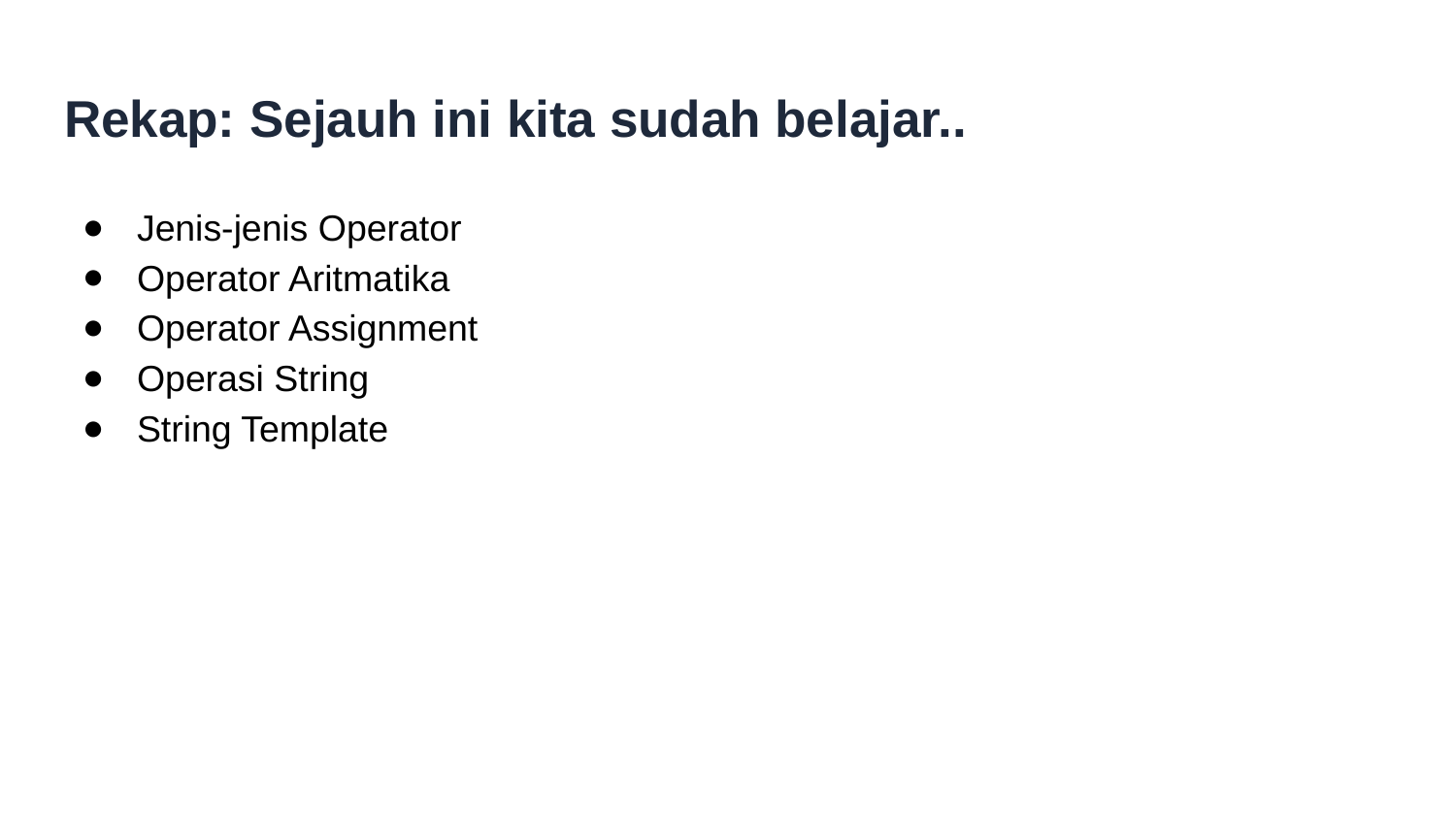

# Rekap: Sejauh ini kita sudah belajar..
Jenis-jenis Operator
Operator Aritmatika
Operator Assignment
Operasi String
String Template